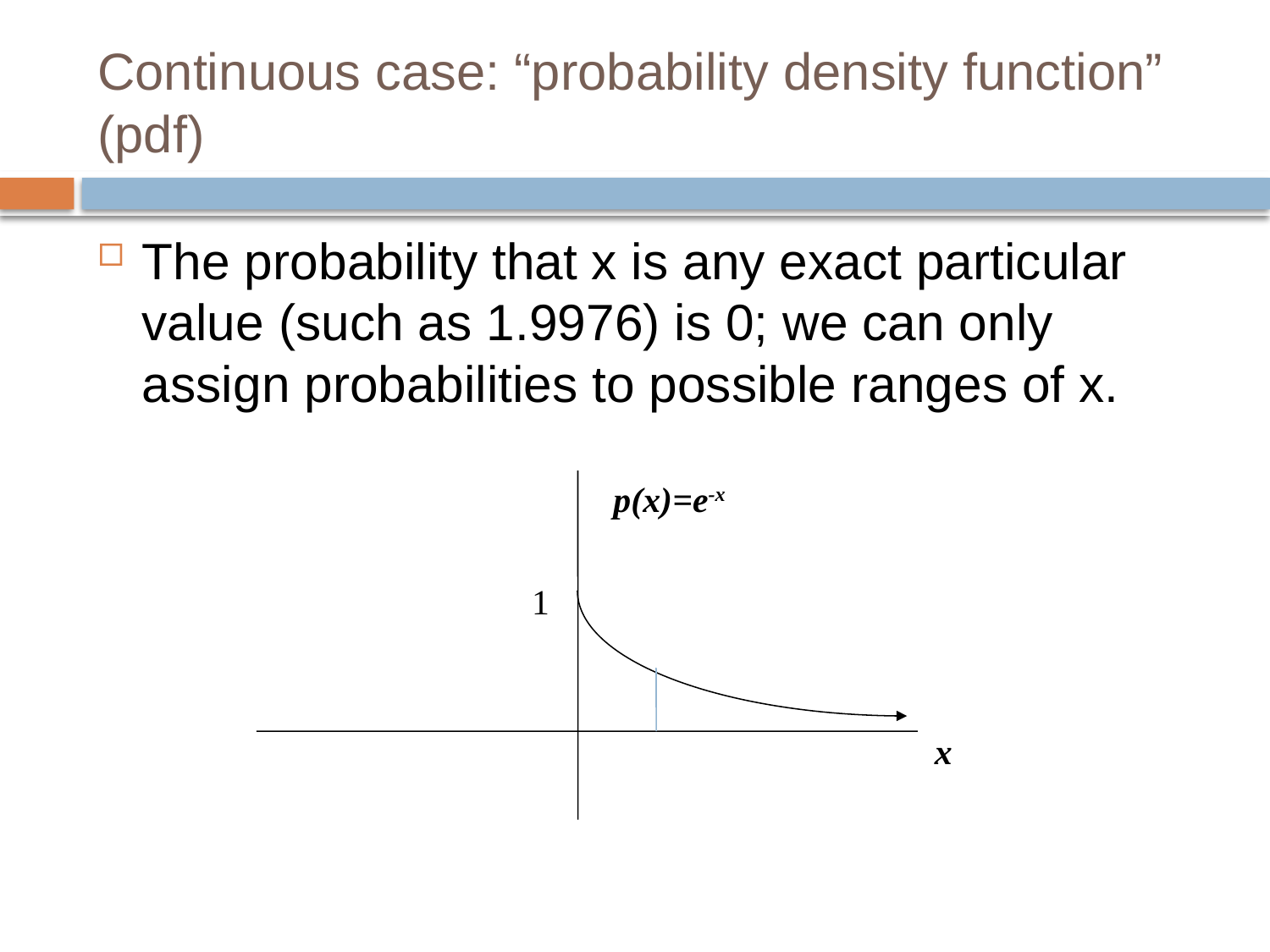

# Continuous case: “probability density function” (pdf)
The probability that x is any exact particular value (such as 1.9976) is 0; we can only assign probabilities to possible ranges of x.

p(x)=e-x
x

1